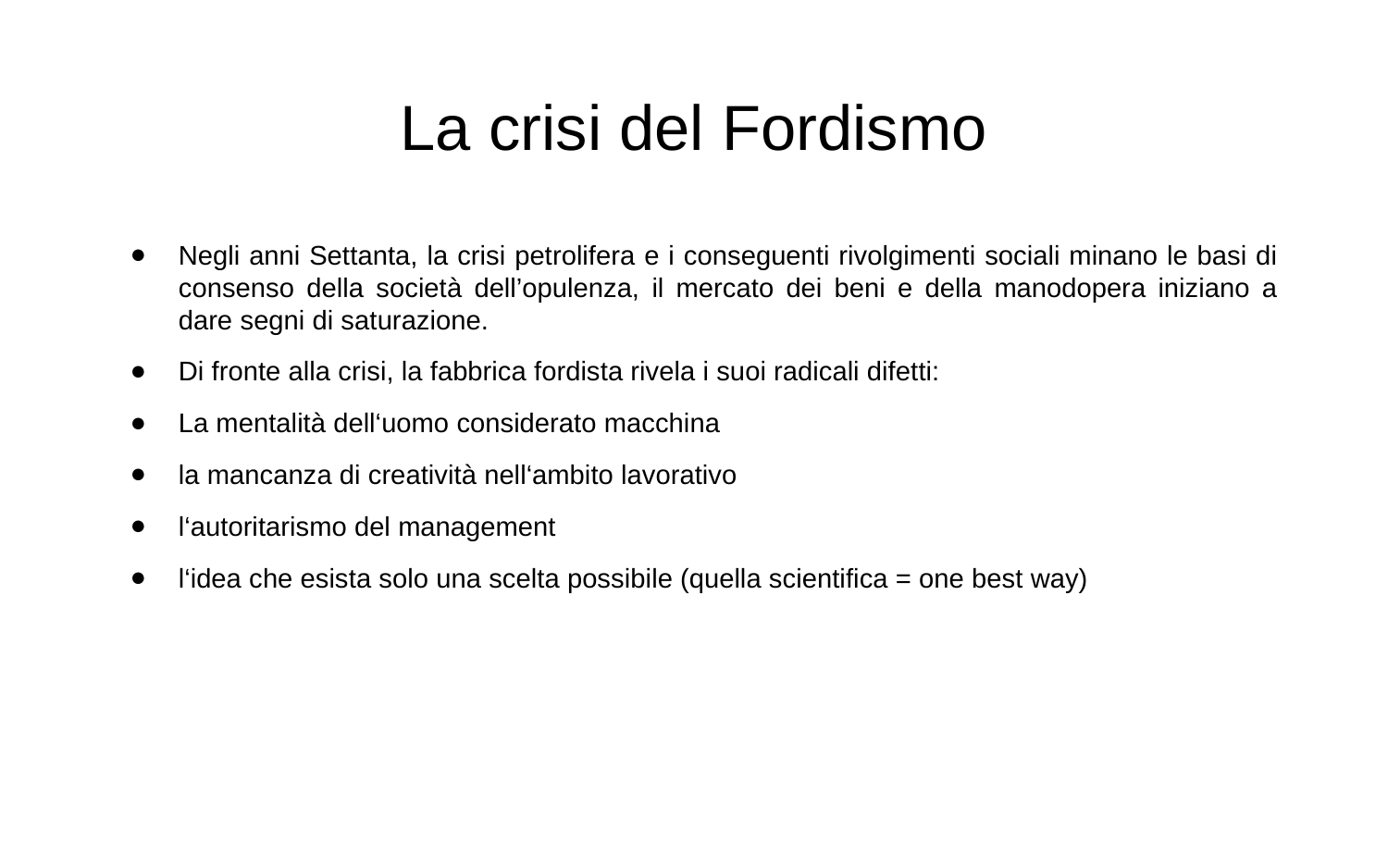

La crisi del Fordismo
Negli anni Settanta, la crisi petrolifera e i conseguenti rivolgimenti sociali minano le basi di consenso della società dell’opulenza, il mercato dei beni e della manodopera iniziano a dare segni di saturazione.
Di fronte alla crisi, la fabbrica fordista rivela i suoi radicali difetti:
La mentalità dell‘uomo considerato macchina
la mancanza di creatività nell‘ambito lavorativo
l‘autoritarismo del management
l‘idea che esista solo una scelta possibile (quella scientifica = one best way)